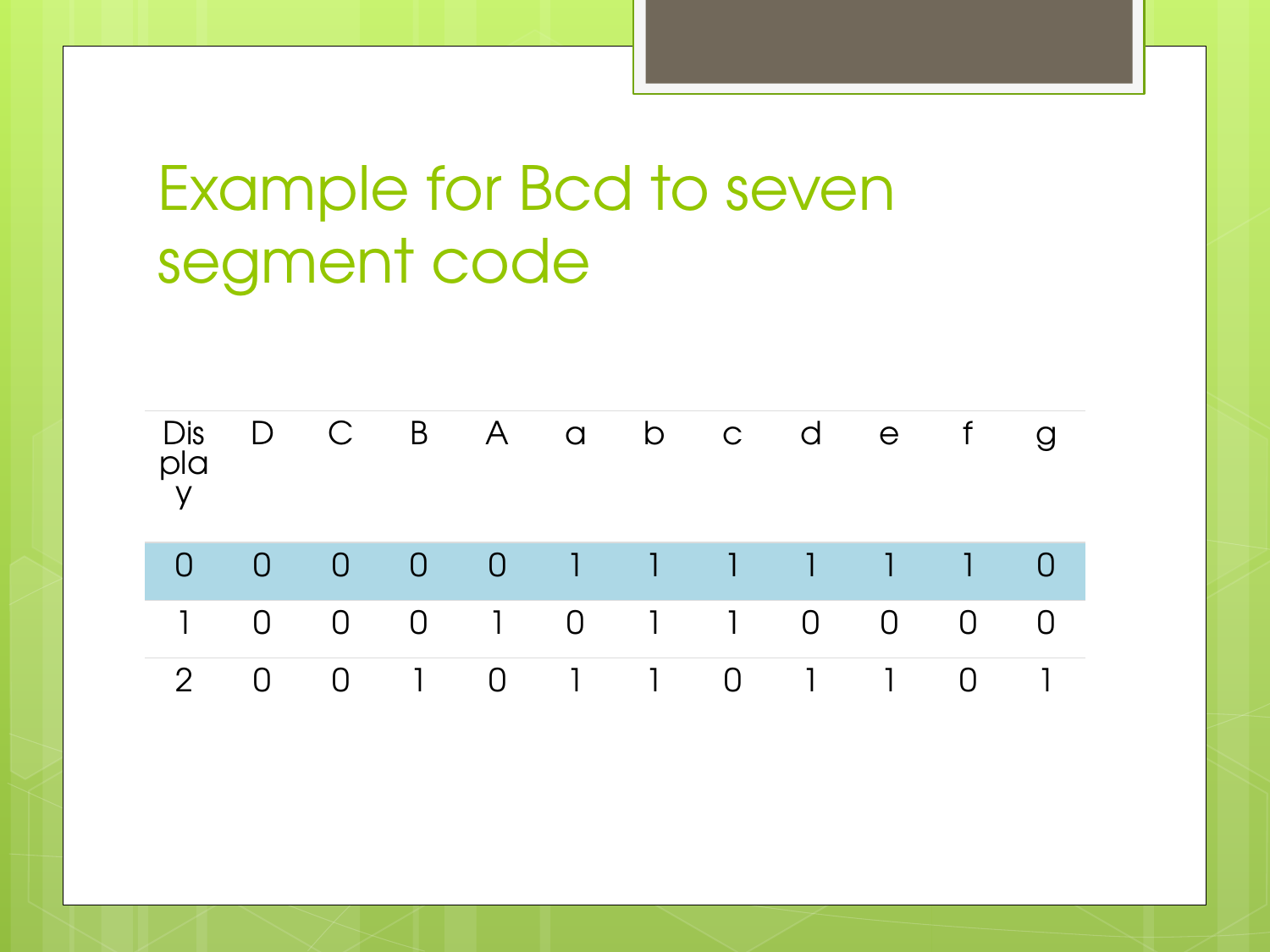

# Example for Bcd to seven segment code

| Display | D | C | B | A | a | b | c | d | e | f | g |
| --- | --- | --- | --- | --- | --- | --- | --- | --- | --- | --- | --- |
| 0 | 0 | 0 | 0 | 0 | 1 | 1 | 1 | 1 | 1 | 1 | 0 |
| 1 | 0 | 0 | 0 | 1 | 0 | 1 | 1 | 0 | 0 | 0 | 0 |
| 2 | 0 | 0 | 1 | 0 | 1 | 1 | 0 | 1 | 1 | 0 | 1 |